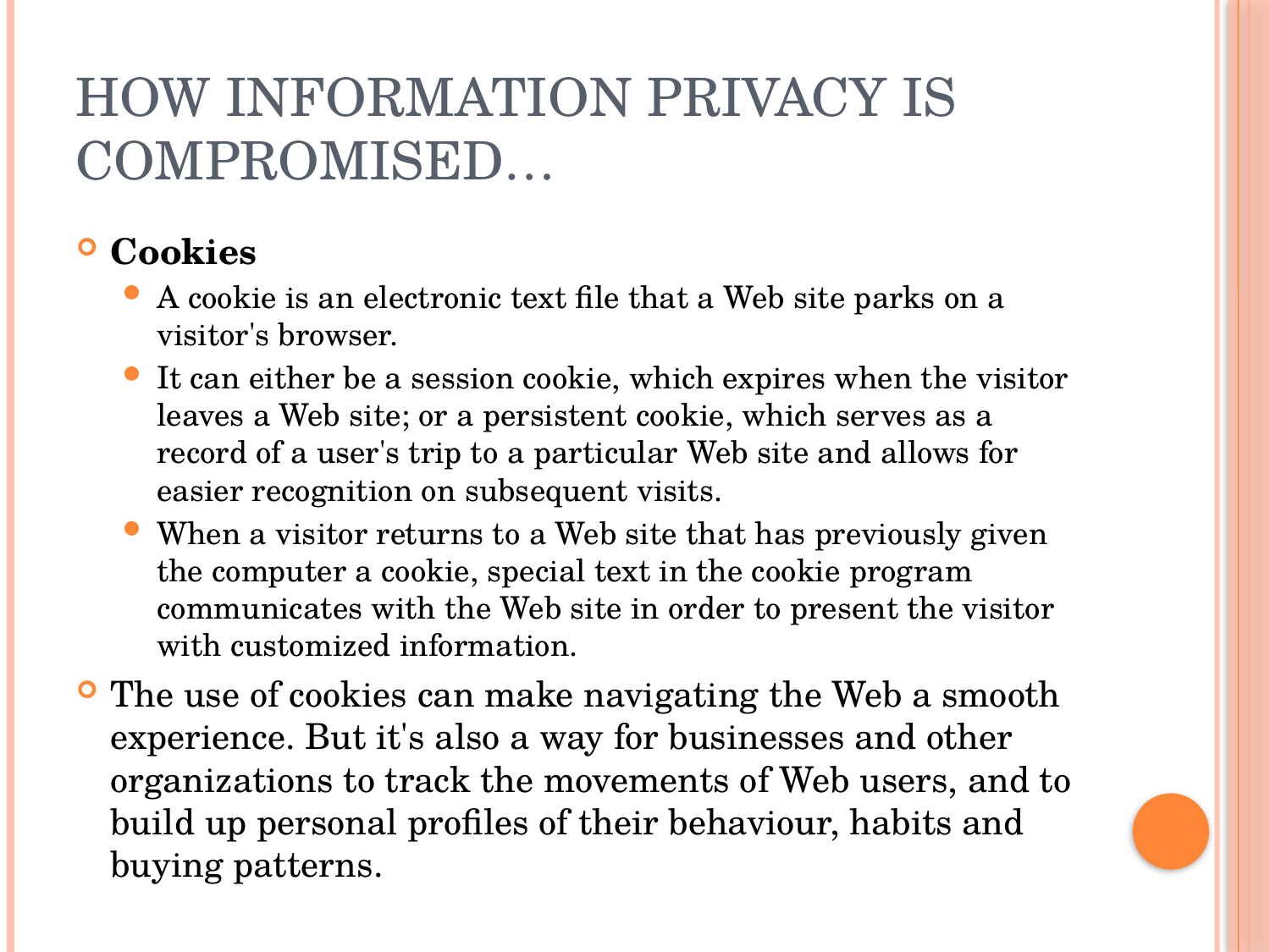

# How Information Privacy is Compromised…
Cookies
A cookie is an electronic text file that a Web site parks on a visitor's browser.
It can either be a session cookie, which expires when the visitor leaves a Web site; or a persistent cookie, which serves as a record of a user's trip to a particular Web site and allows for easier recognition on subsequent visits.
When a visitor returns to a Web site that has previously given the computer a cookie, special text in the cookie program communicates with the Web site in order to present the visitor with customized information.
The use of cookies can make navigating the Web a smooth experience. But it's also a way for businesses and other organizations to track the movements of Web users, and to build up personal profiles of their behaviour, habits and buying patterns.